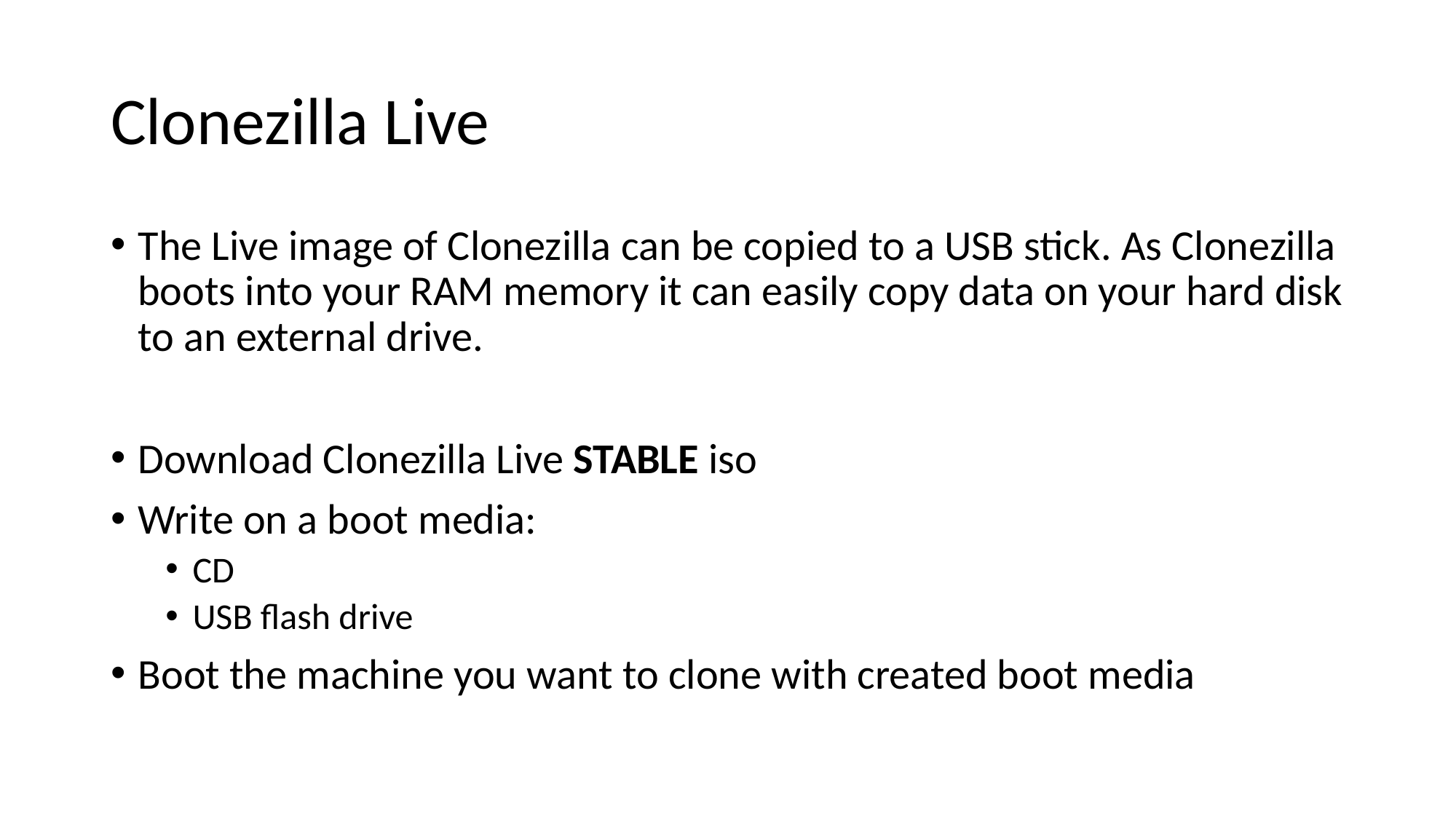

Clonezilla Live
The Live image of Clonezilla can be copied to a USB stick. As Clonezilla boots into your RAM memory it can easily copy data on your hard disk to an external drive.

Download Clonezilla Live STABLE iso
Write on a boot media:
CD
USB flash drive
Boot the machine you want to clone with created boot media